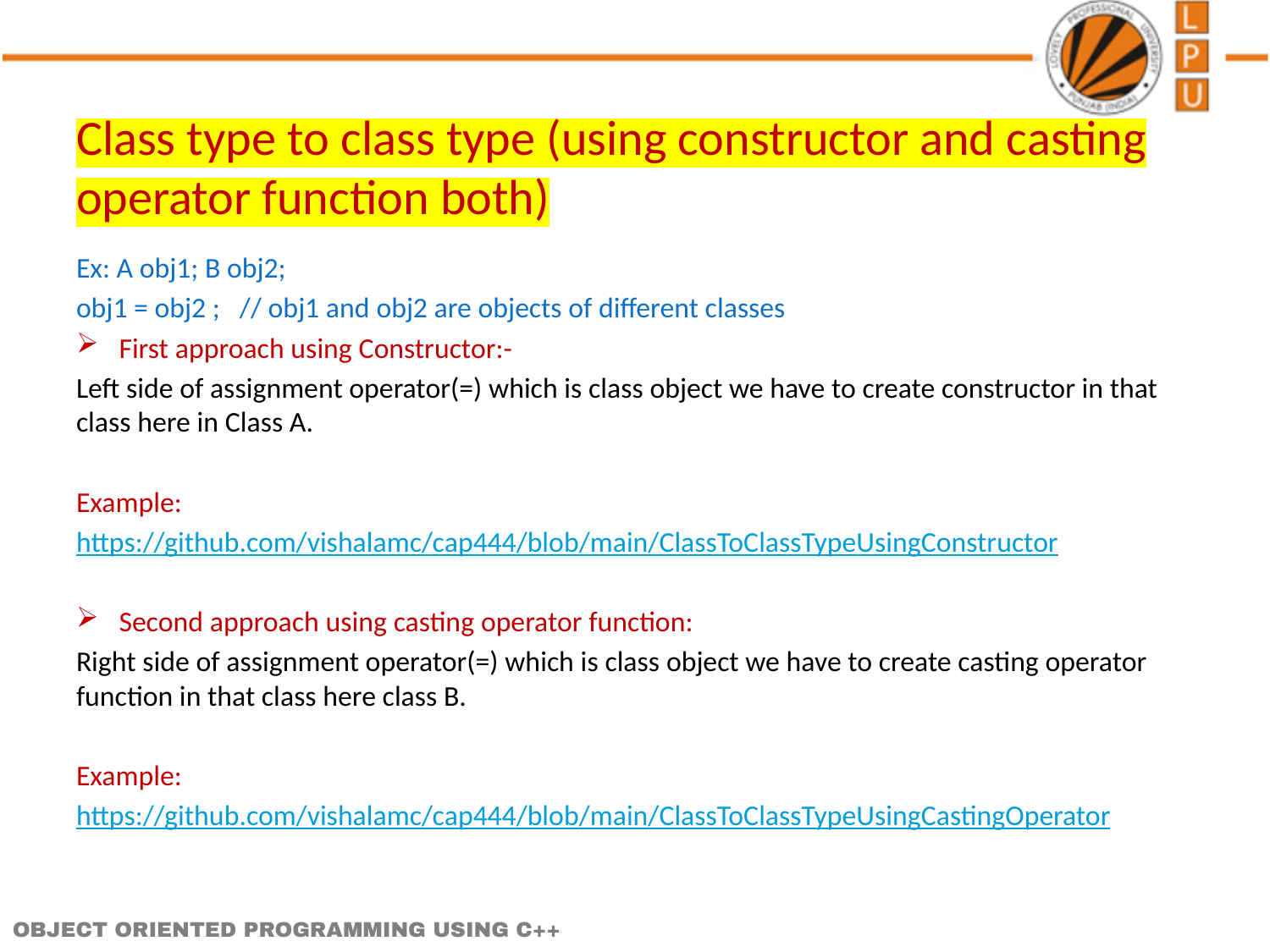

# Class type to class type (using constructor and casting operator function both)
Ex: A obj1; B obj2;
obj1 = obj2 ;   // obj1 and obj2 are objects of different classes
First approach using Constructor:-
Left side of assignment operator(=) which is class object we have to create constructor in that class here in Class A.

Example:
https://github.com/vishalamc/cap444/blob/main/ClassToClassTypeUsingConstructor

Second approach using casting operator function:
Right side of assignment operator(=) which is class object we have to create casting operator function in that class here class B.

Example:
https://github.com/vishalamc/cap444/blob/main/ClassToClassTypeUsingCastingOperator